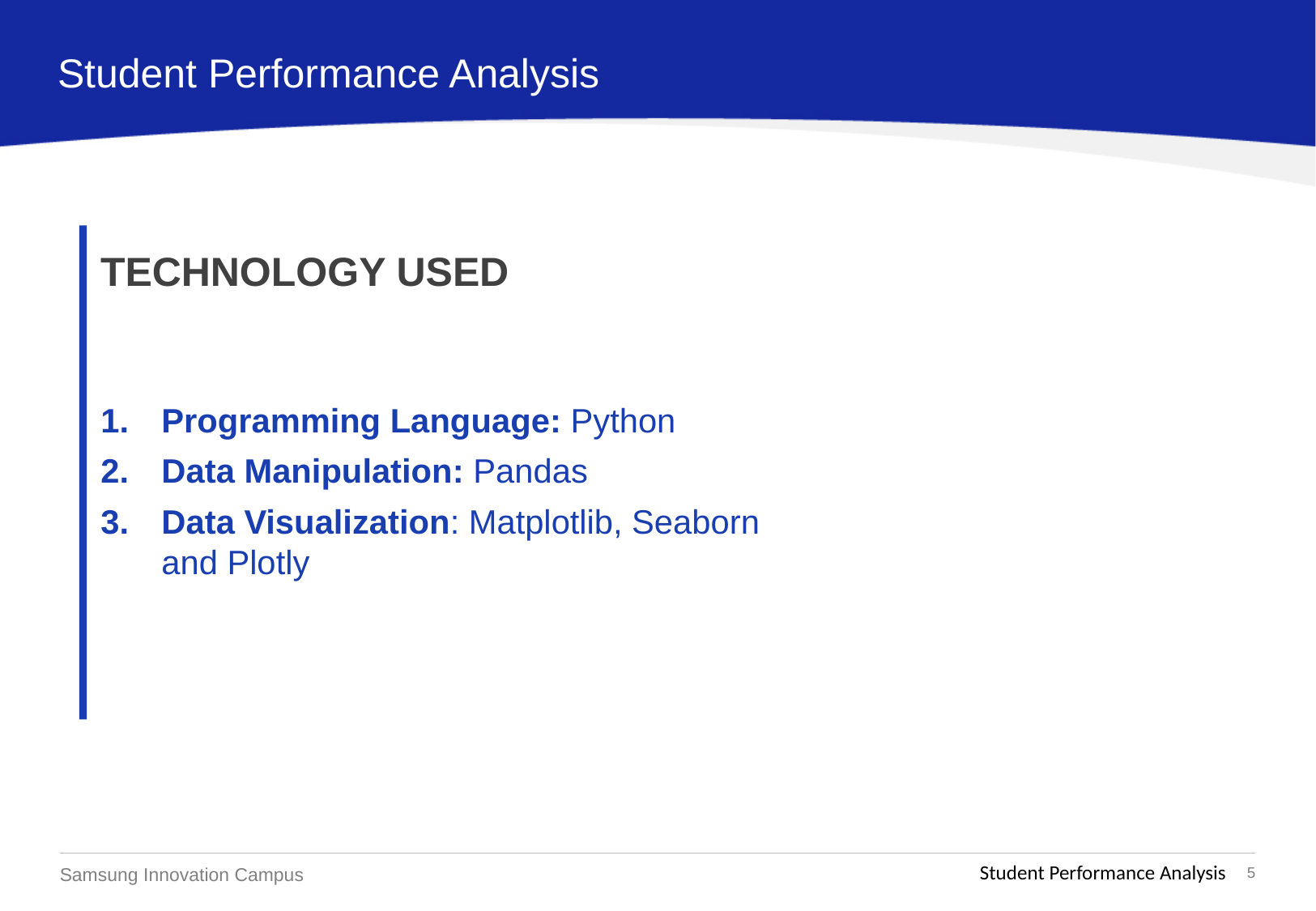

# Student Performance Analysis
TECHNOLOGY USED

Programming Language: Python
Data Manipulation: Pandas
Data Visualization: Matplotlib, Seaborn and Plotly

Student Performance Analysis